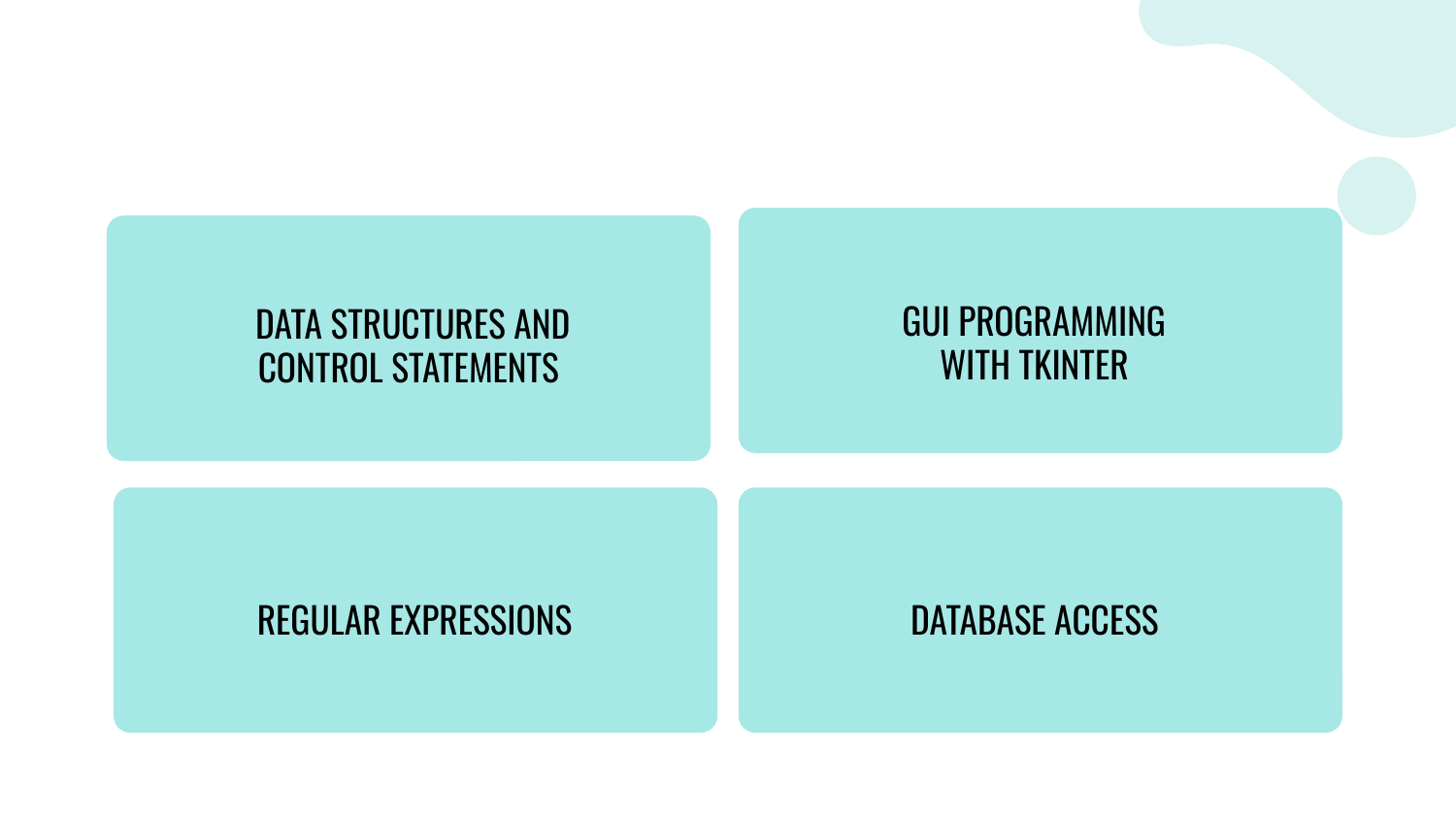

GUI PROGRAMMING WITH TKINTER

 DATA STRUCTURES AND CONTROL STATEMENTS

DATABASE ACCESS
REGULAR EXPRESSIONS